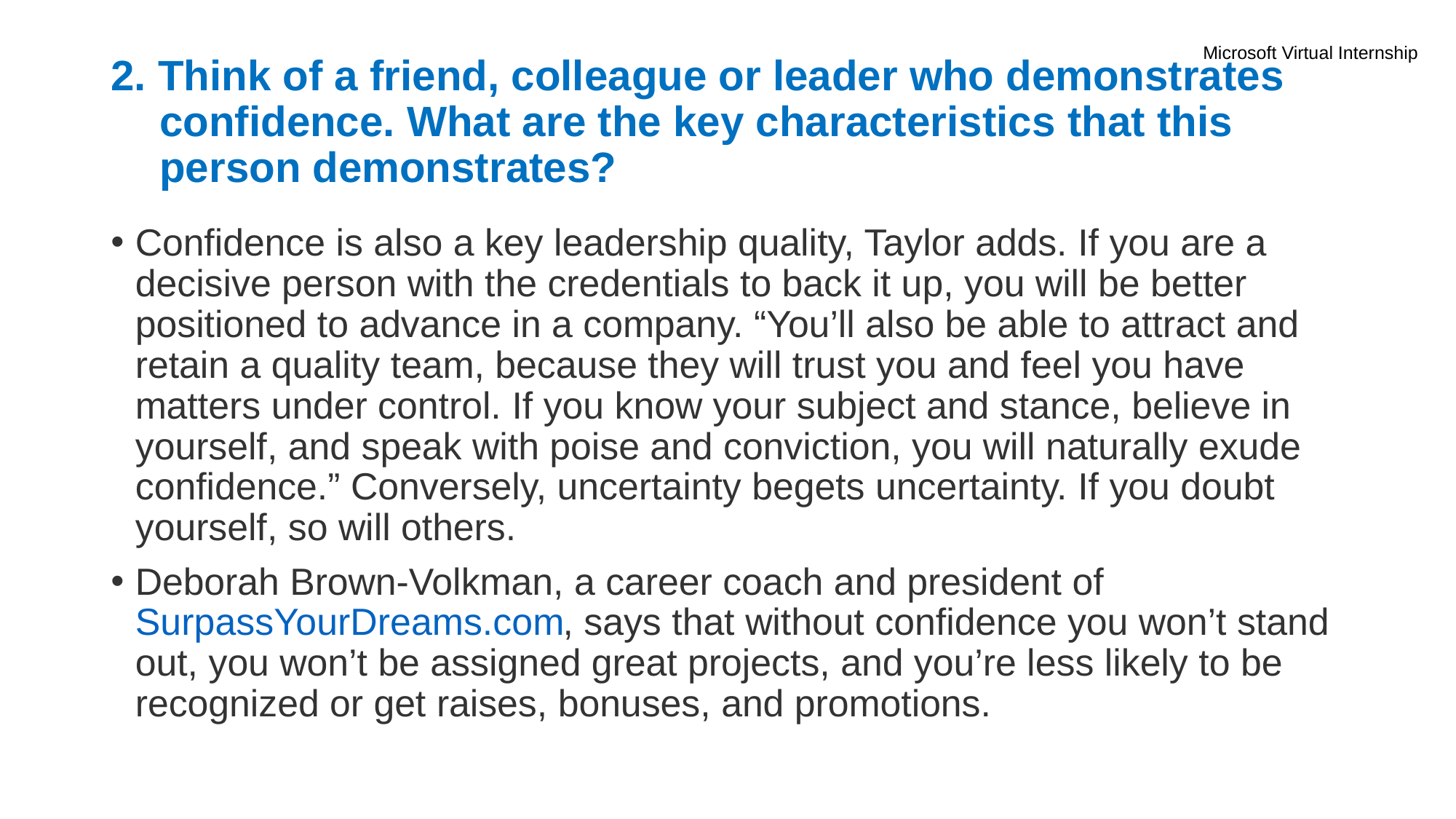

Microsoft Virtual Internship
# 2. Think of a friend, colleague or leader who demonstrates confidence. What are the key characteristics that this person demonstrates?
Confidence is also a key leadership quality, Taylor adds. If you are a decisive person with the credentials to back it up, you will be better positioned to advance in a company. “You’ll also be able to attract and retain a quality team, because they will trust you and feel you have matters under control. If you know your subject and stance, believe in yourself, and speak with poise and conviction, you will naturally exude confidence.” Conversely, uncertainty begets uncertainty. If you doubt yourself, so will others.
Deborah Brown-Volkman, a career coach and president of SurpassYourDreams.com, says that without confidence you won’t stand out, you won’t be assigned great projects, and you’re less likely to be recognized or get raises, bonuses, and promotions.